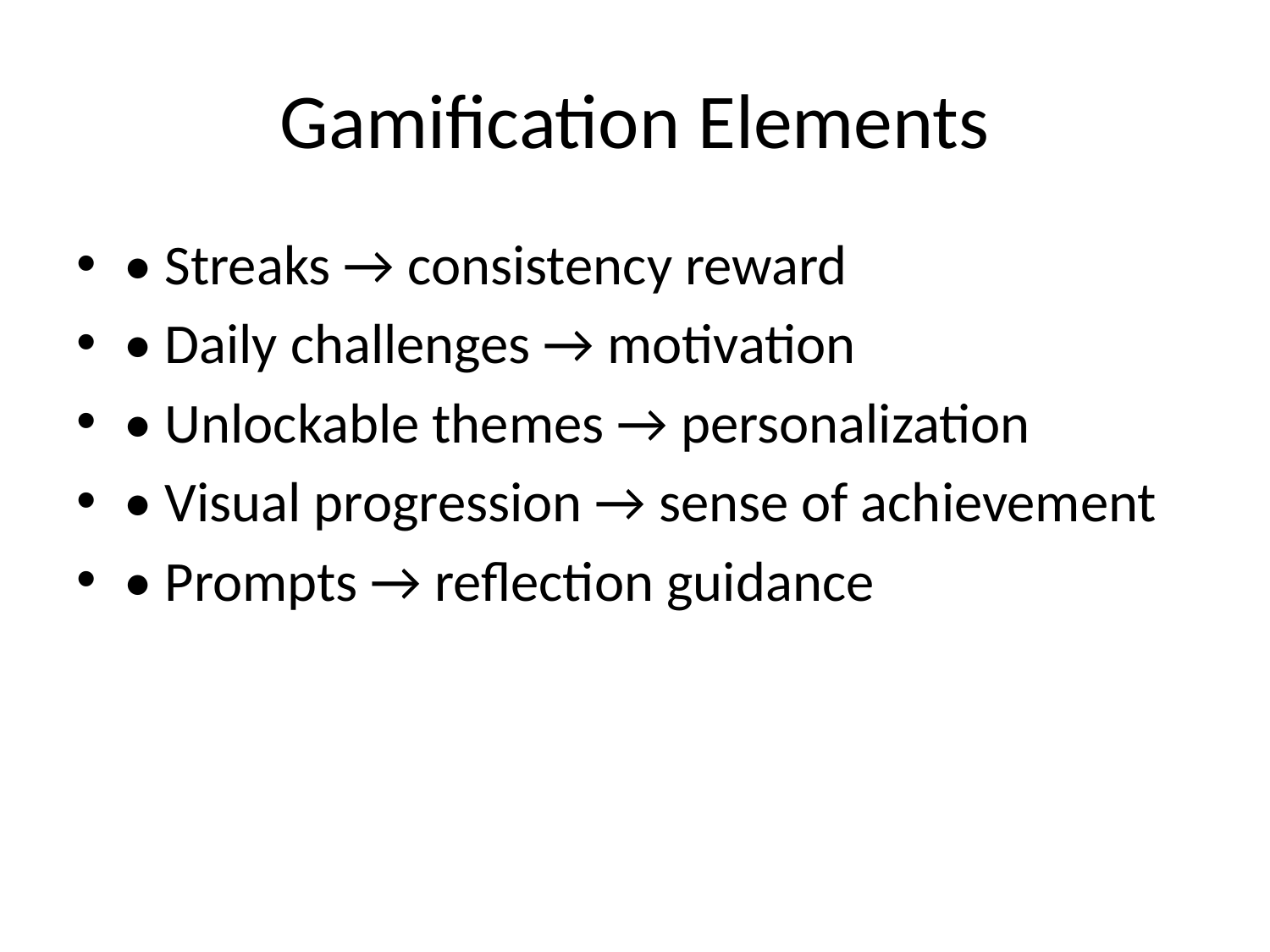

# Gamification Elements
• Streaks → consistency reward
• Daily challenges → motivation
• Unlockable themes → personalization
• Visual progression → sense of achievement
• Prompts → reflection guidance